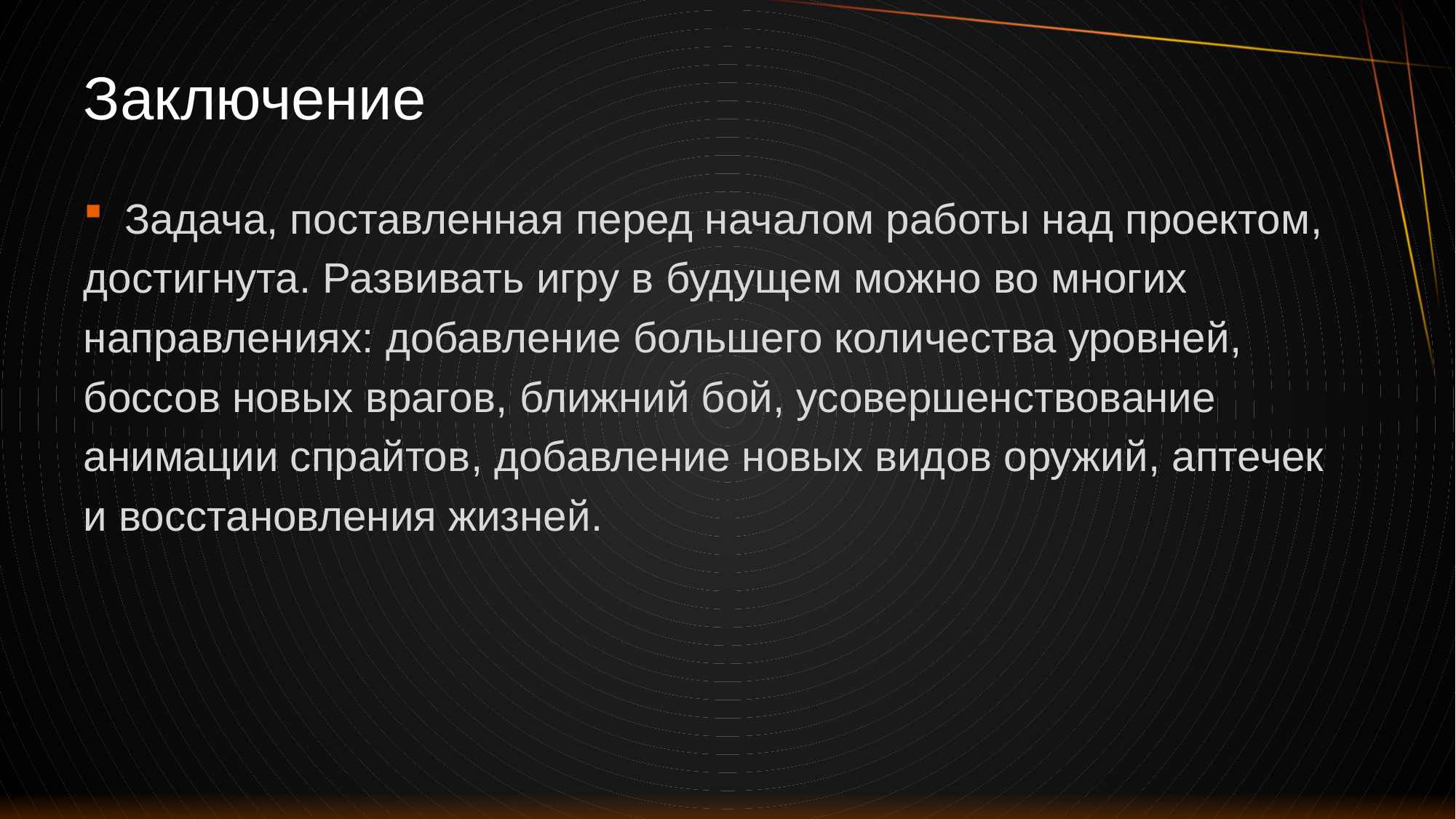

# Заключение
Задача, поставленная перед началом работы над проектом,
достигнута. Развивать игру в будущем можно во многих
направлениях: добавление большего количества уровней,
боссов новых врагов, ближний бой, усовершенствование
анимации спрайтов, добавление новых видов оружий, аптечек
и восстановления жизней.